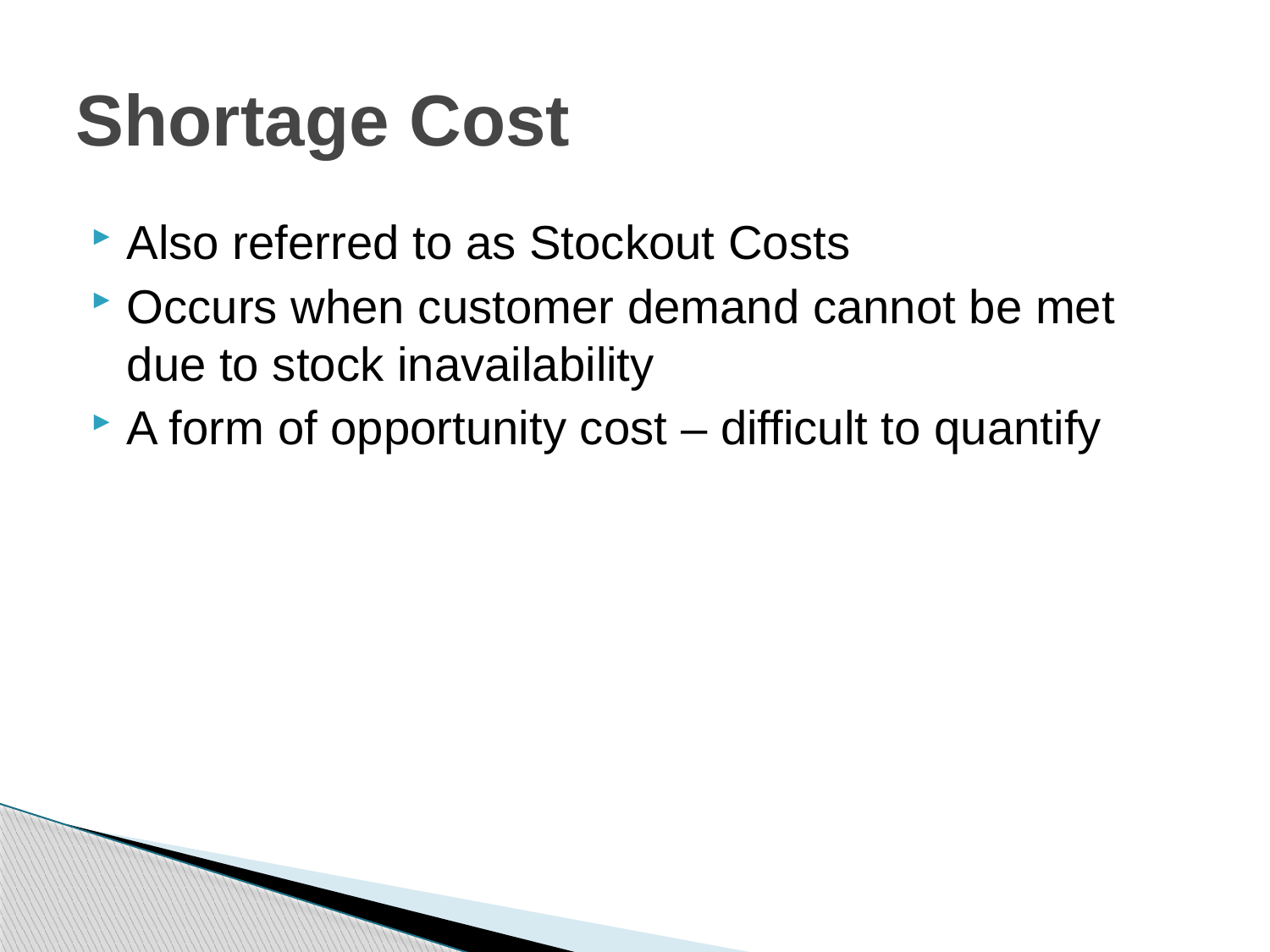

# Shortage Cost
Also referred to as Stockout Costs
Occurs when customer demand cannot be met due to stock inavailability
A form of opportunity cost – difficult to quantify